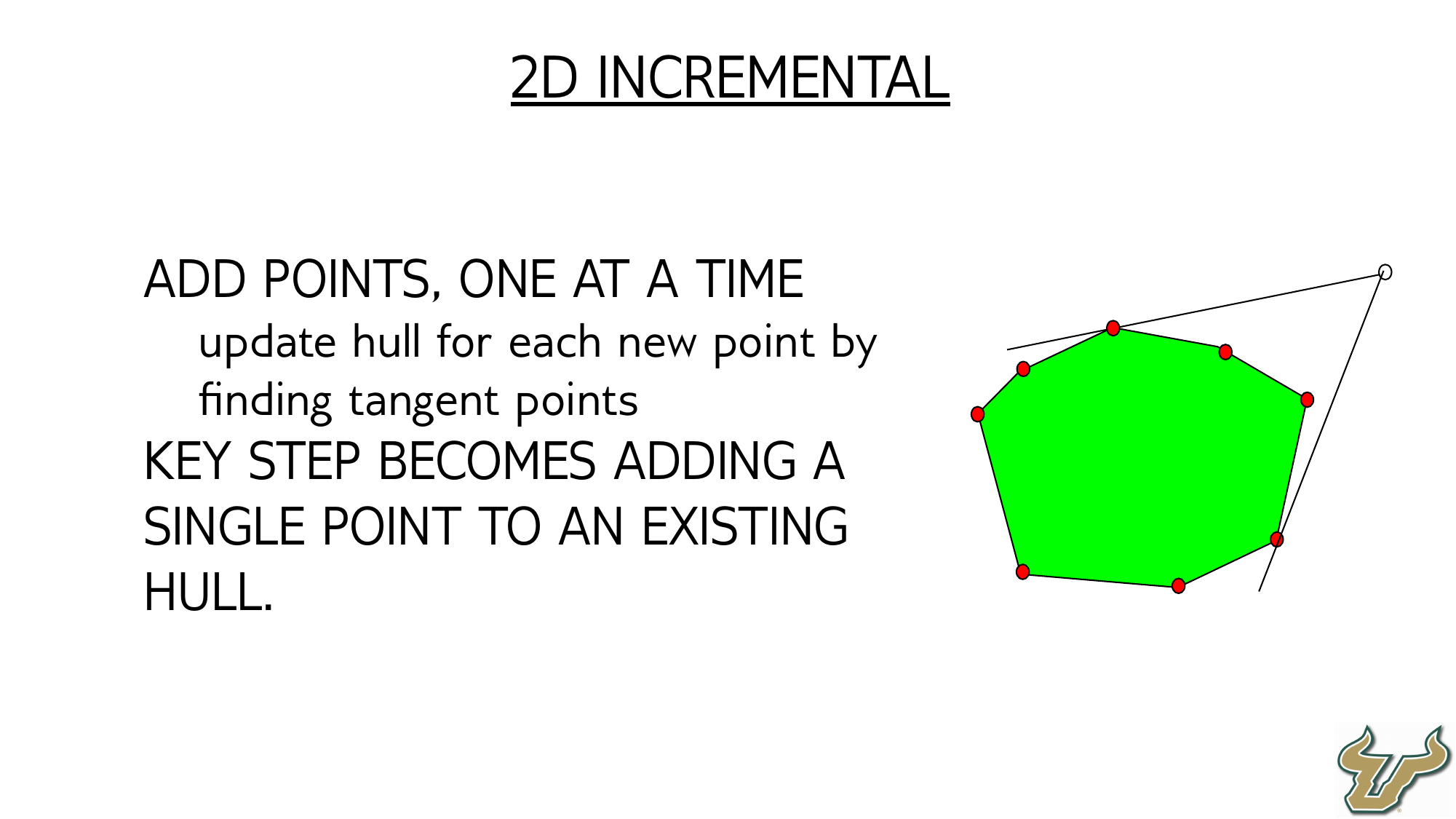

2D Incremental
Add points, one at a time
update hull for each new point by finding tangent points
Key step becomes adding a single point to an existing hull.